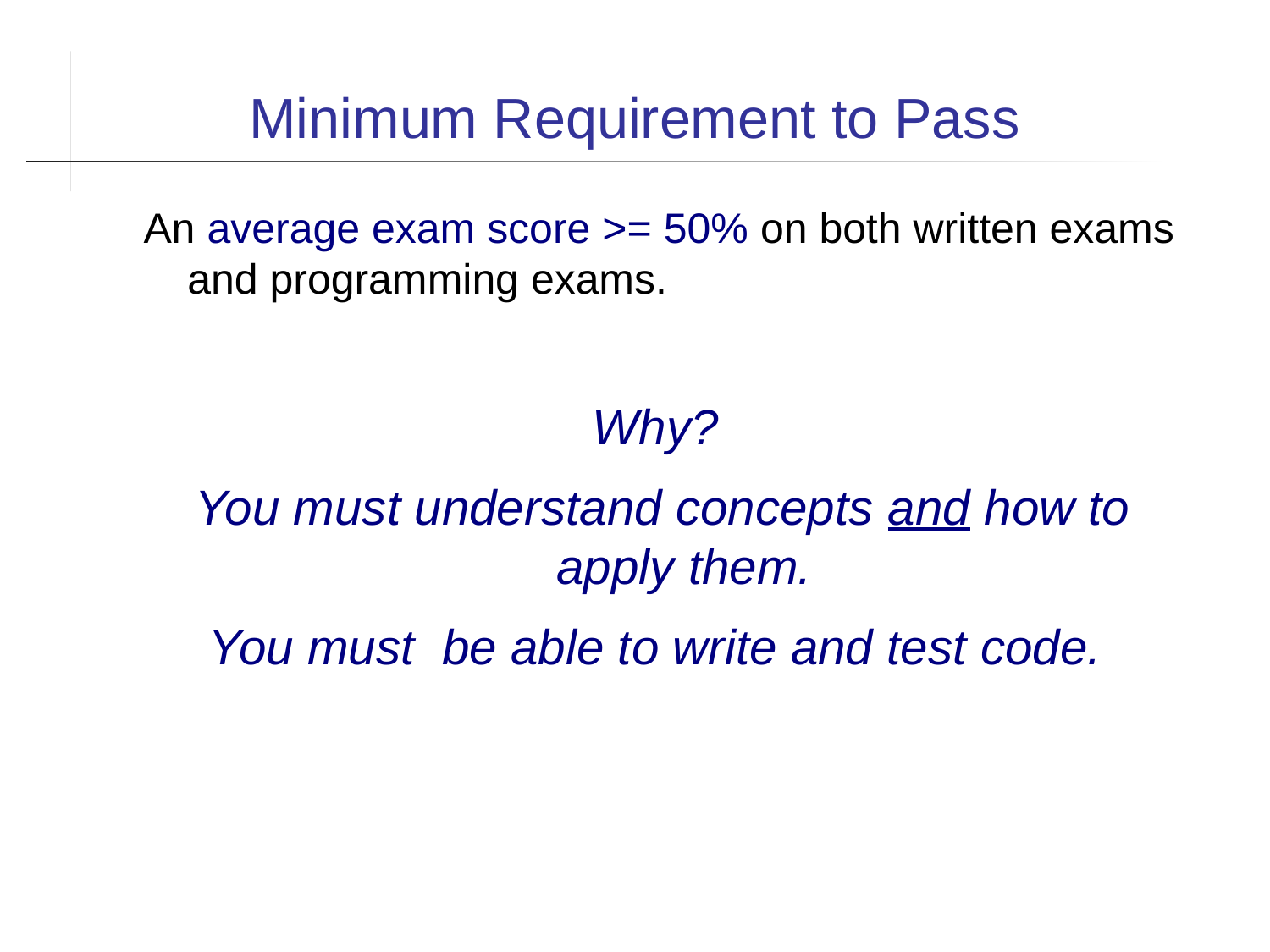

Minimum Requirement to Pass
An average exam score >= 50% on both written exams and programming exams.

Why?
You must understand concepts and how to apply them.
You must  be able to write and test code.